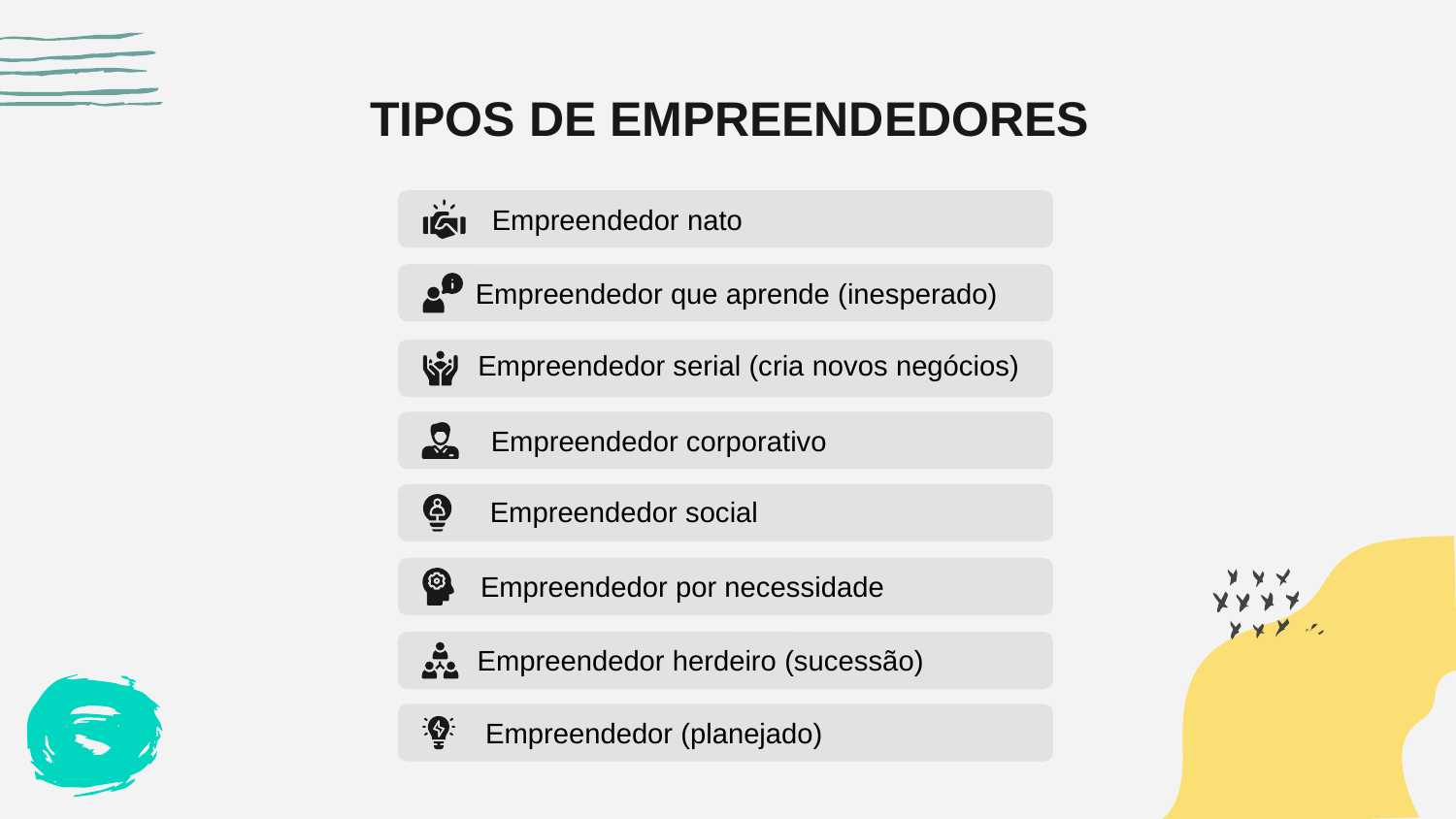

# TIPOS DE EMPREENDEDORES

Empreendedor nato

Empreendedor que aprende (inesperado)

Empreendedor serial (cria novos negócios)

Empreendedor corporativo

Empreendedor social

Empreendedor por necessidade

Empreendedor herdeiro (sucessão)

Empreendedor (planejado)